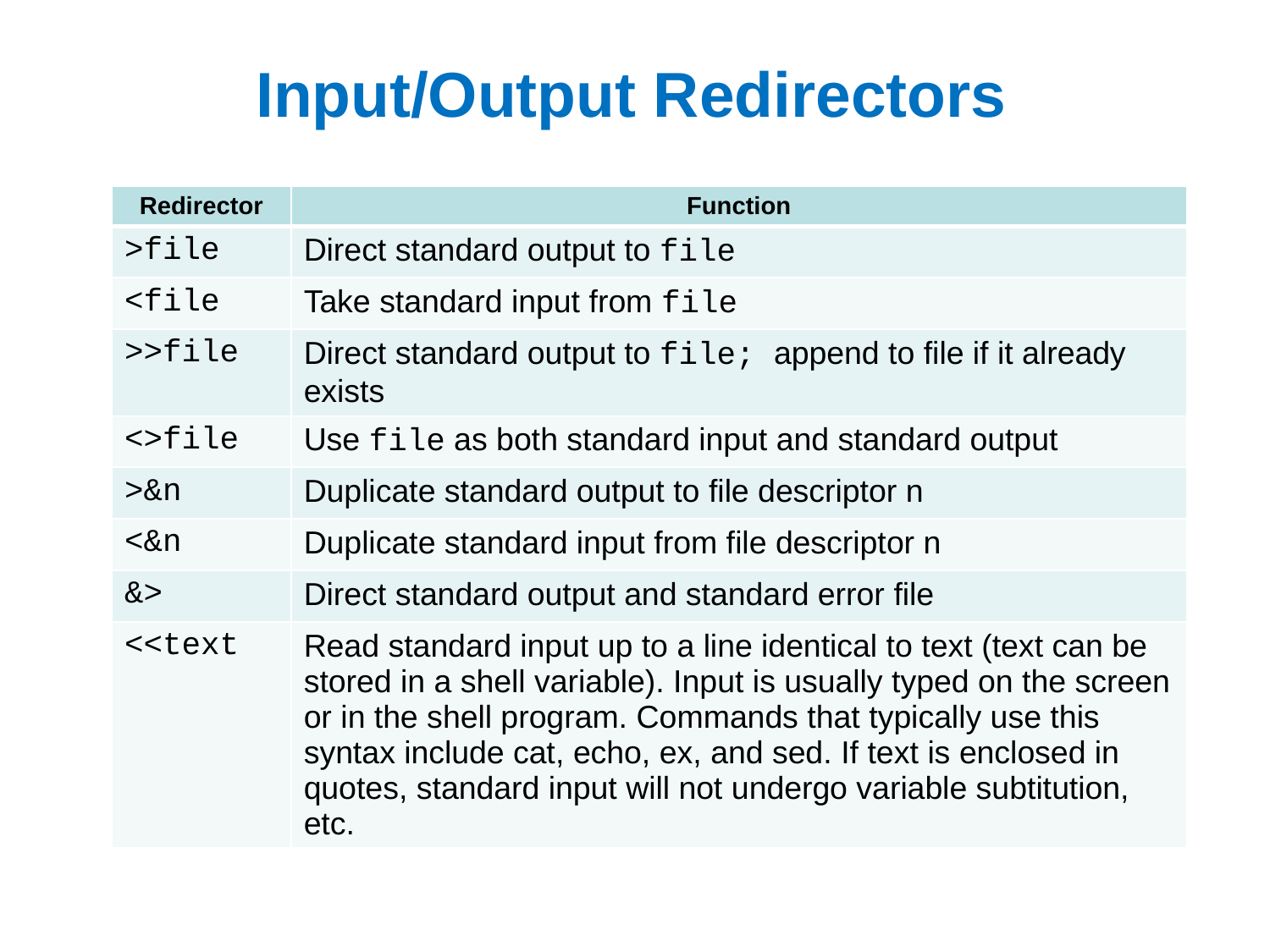

# Input/Output Redirectors
| Redirector | Function |
| --- | --- |
| >file | Direct standard output to file |
| <file | Take standard input from file |
| >>file | Direct standard output to file; append to file if it already exists |
| <>file | Use file as both standard input and standard output |
| >&n | Duplicate standard output to file descriptor n |
| <&n | Duplicate standard input from file descriptor n |
| &> | Direct standard output and standard error file |
| <<text | Read standard input up to a line identical to text (text can be stored in a shell variable). Input is usually typed on the screen or in the shell program. Commands that typically use this syntax include cat, echo, ex, and sed. If text is enclosed in quotes, standard input will not undergo variable subtitution, etc. |